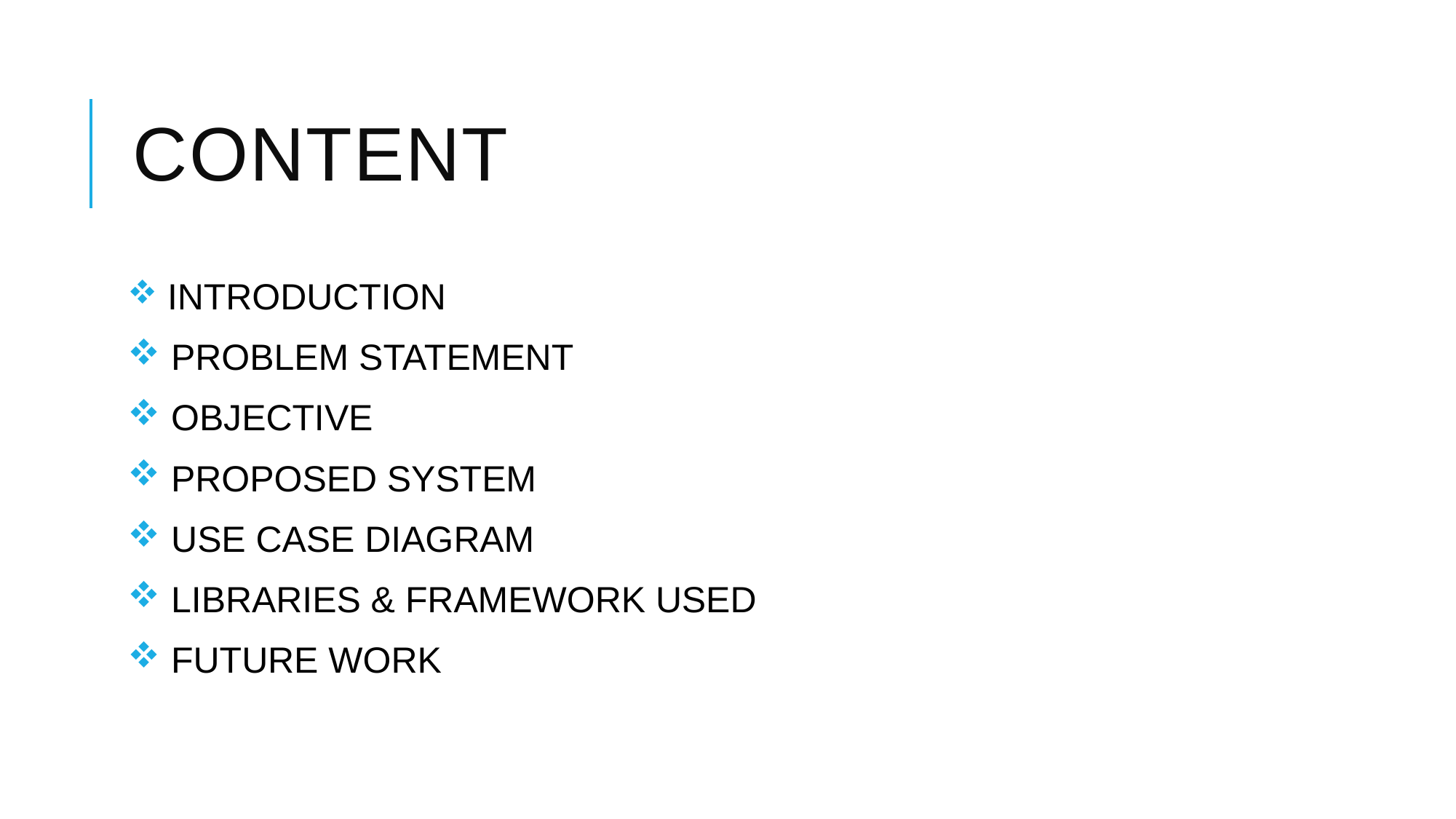

# content
 INTRODUCTION
 PROBLEM STATEMENT
 OBJECTIVE
 PROPOSED SYSTEM
 USE CASE DIAGRAM
 LIBRARIES & FRAMEWORK USED
 FUTURE WORK